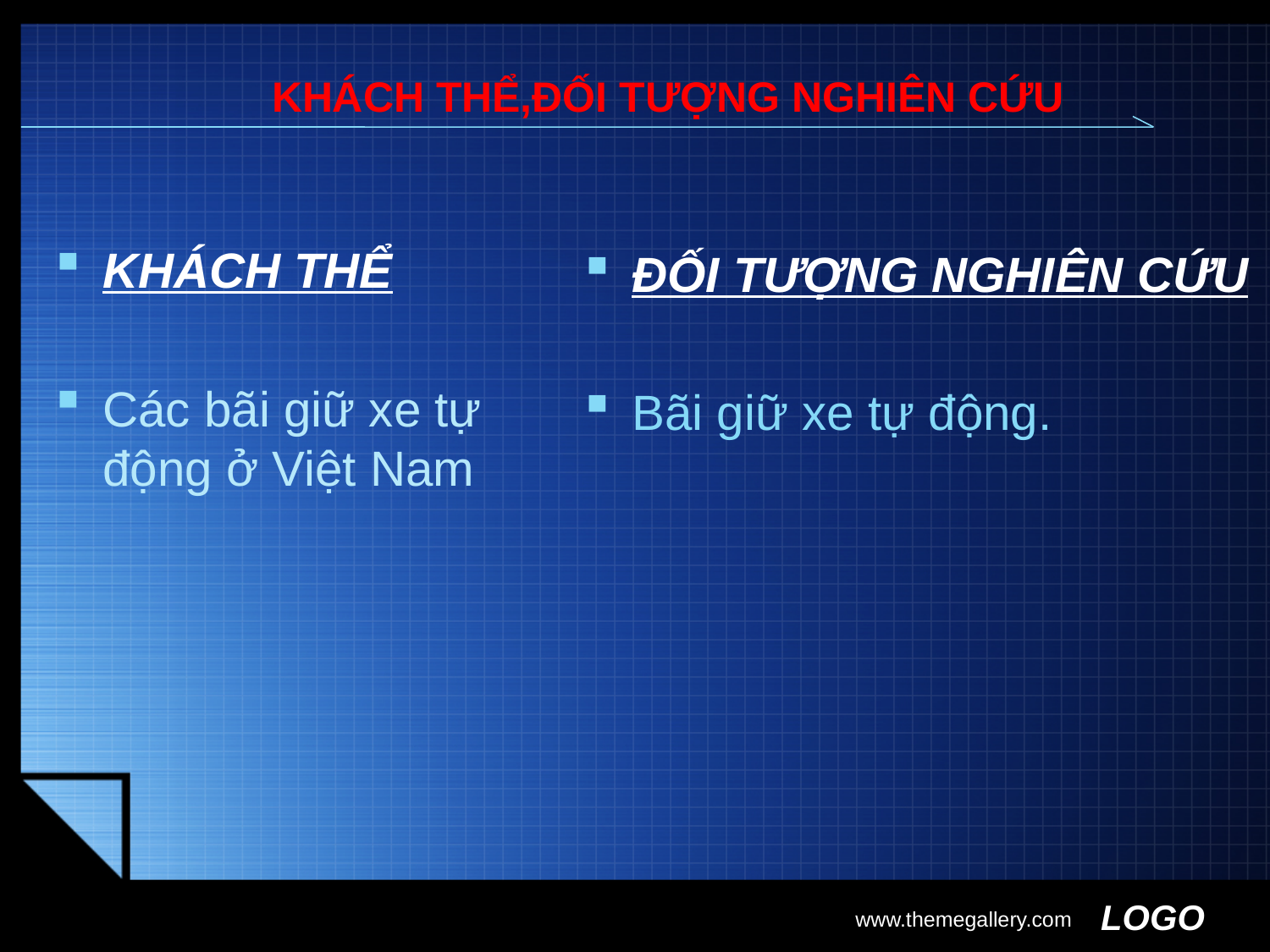

# KHÁCH THỂ,ĐỐI TƯỢNG NGHIÊN CỨU
KHÁCH THỂ

Các bãi giữ xe tự động ở Việt Nam
ĐỐI TƯỢNG NGHIÊN CỨU

Bãi giữ xe tự động.
www.themegallery.com